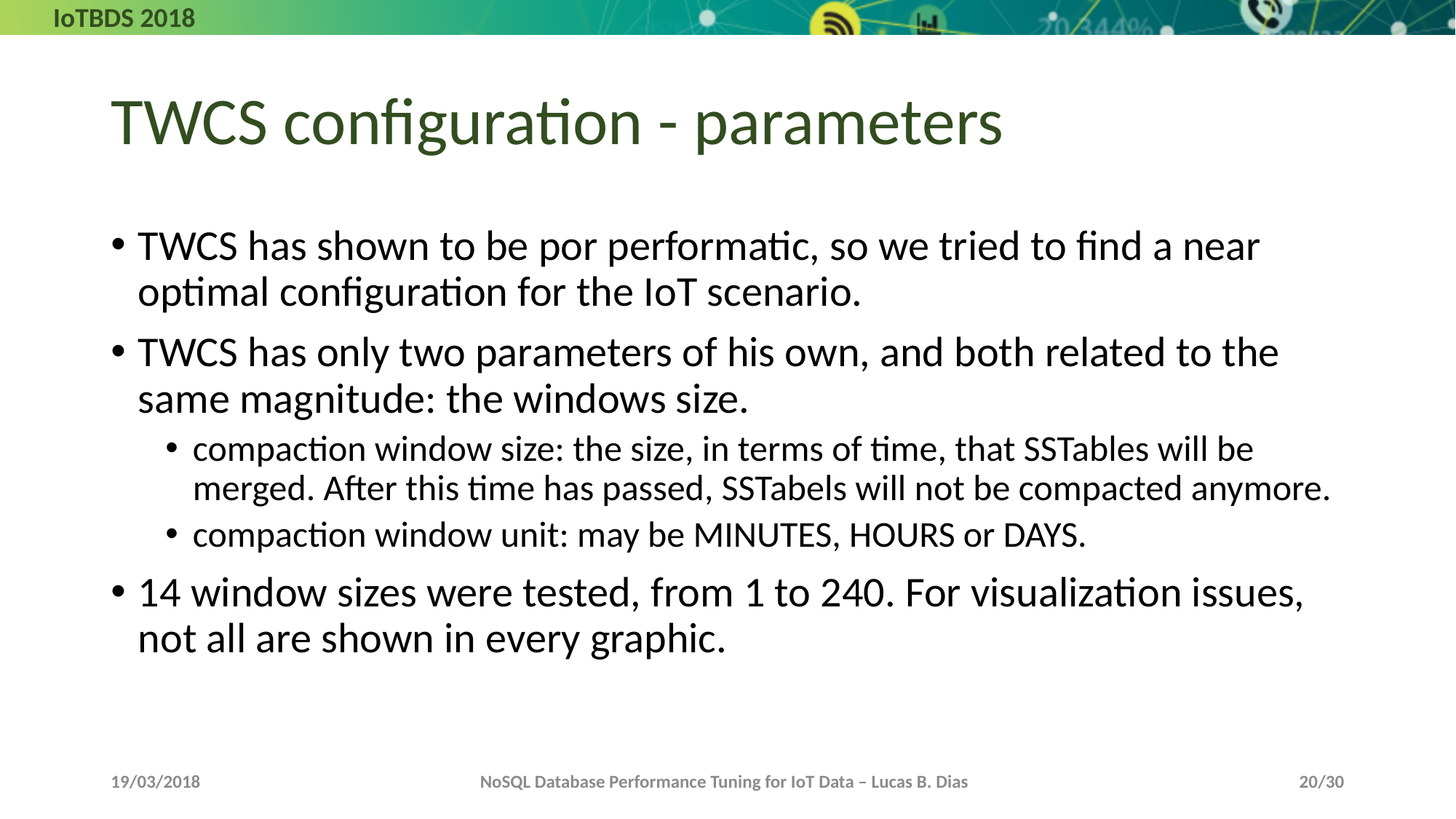

# TWCS configuration - parameters
TWCS has shown to be por performatic, so we tried to find a near optimal configuration for the IoT scenario.
TWCS has only two parameters of his own, and both related to the same magnitude: the windows size.
compaction window size: the size, in terms of time, that SSTables will be merged. After this time has passed, SSTabels will not be compacted anymore.
compaction window unit: may be MINUTES, HOURS or DAYS.
14 window sizes were tested, from 1 to 240. For visualization issues, not all are shown in every graphic.

19/03/2018
NoSQL Database Performance Tuning for IoT Data – Lucas B. Dias
20/30